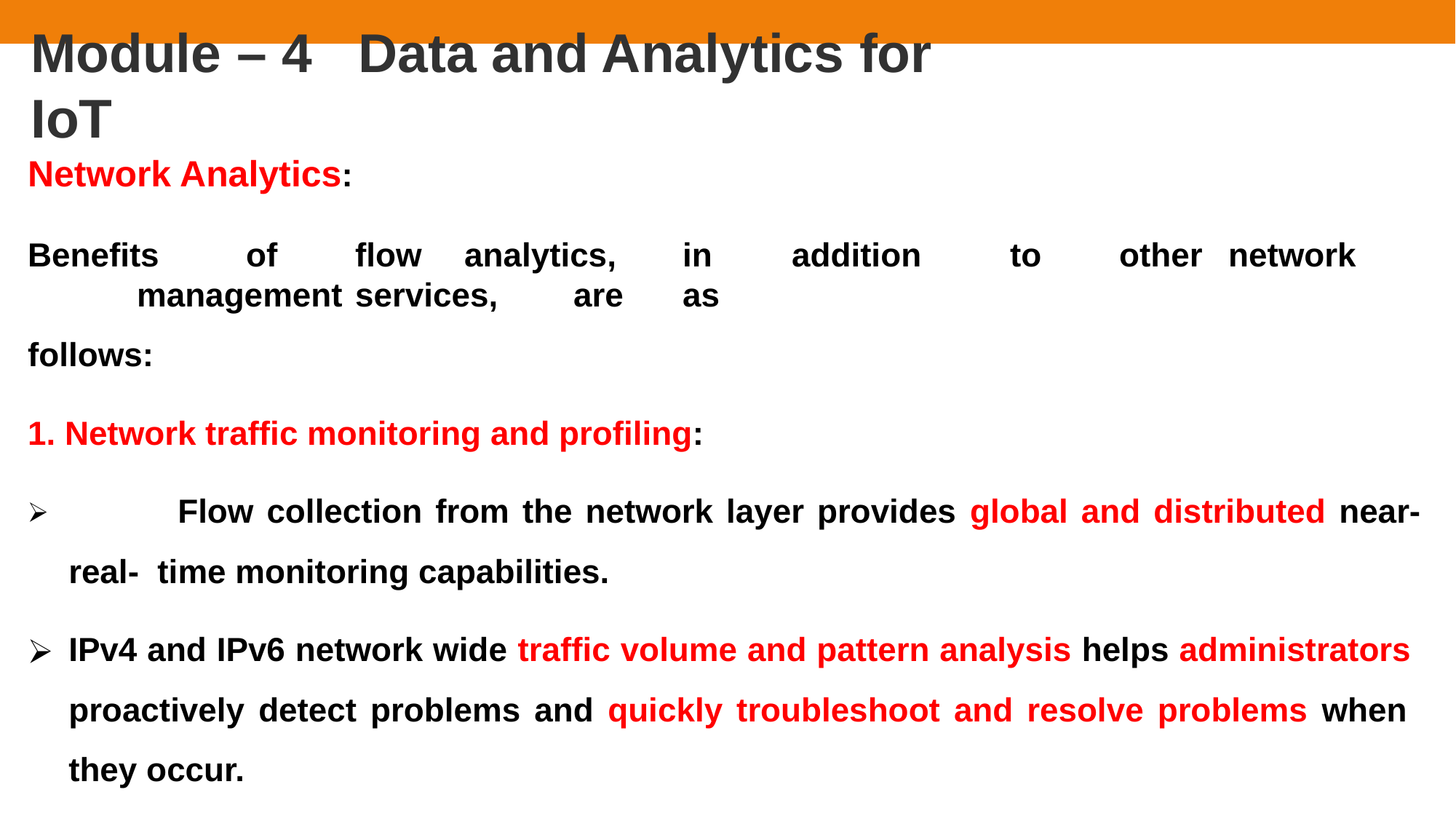

# Module – 4	Data and Analytics for IoT
Network Analytics:
Benefits	of	flow	analytics,	in	addition	to	other	network	management	services,	are	as
follows:
1. Network traffic monitoring and profiling:
	Flow collection from the network layer provides global and distributed near-real-  time monitoring capabilities.
IPv4 and IPv6 network wide traffic volume and pattern analysis helps administrators  proactively detect problems and quickly troubleshoot and resolve problems when  they occur.